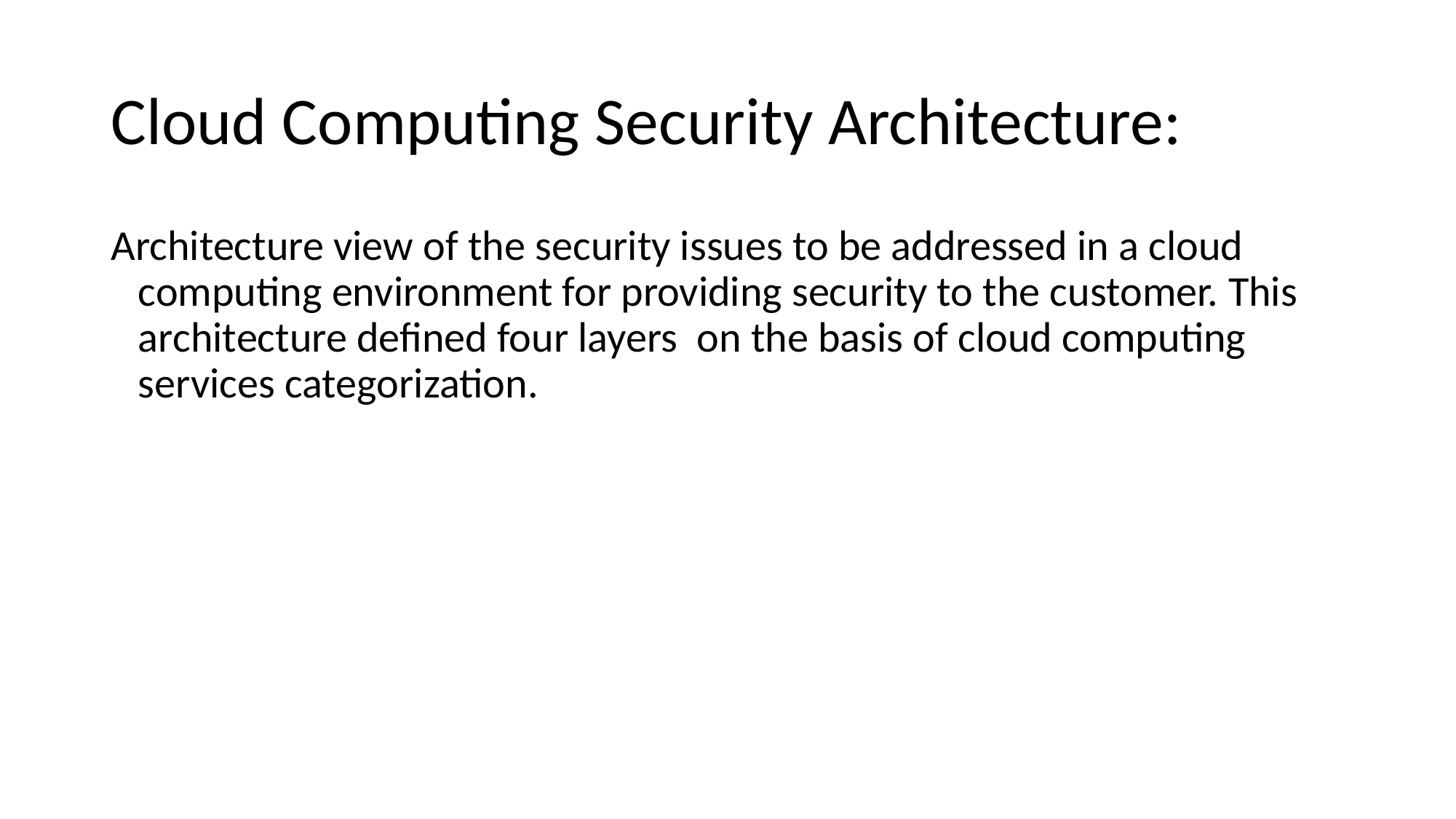

# Cloud Computing Security Architecture:
Architecture view of the security issues to be addressed in a cloud computing environment for providing security to the customer. This architecture defined four layers  on the basis of cloud computing services categorization.